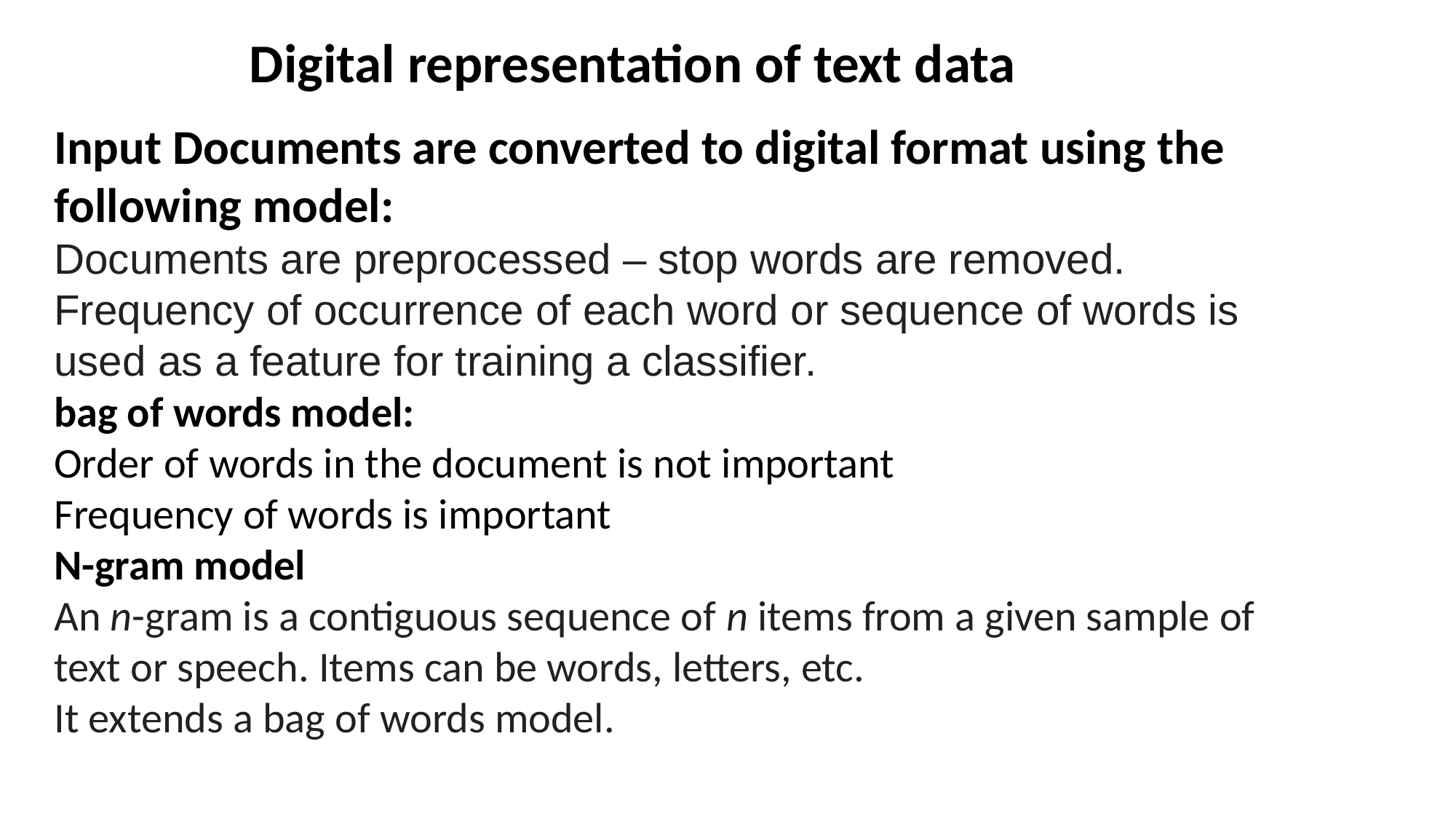

Digital representation of text data
Input Documents are converted to digital format using the following model:
Documents are preprocessed – stop words are removed.  Frequency of occurrence of each word or sequence of words is used as a feature for training a classifier.
bag of words model:
Order of words in the document is not important
Frequency of words is important
N-gram model
An n-gram is a contiguous sequence of n items from a given sample of text or speech. Items can be words, letters, etc.
It extends a bag of words model.